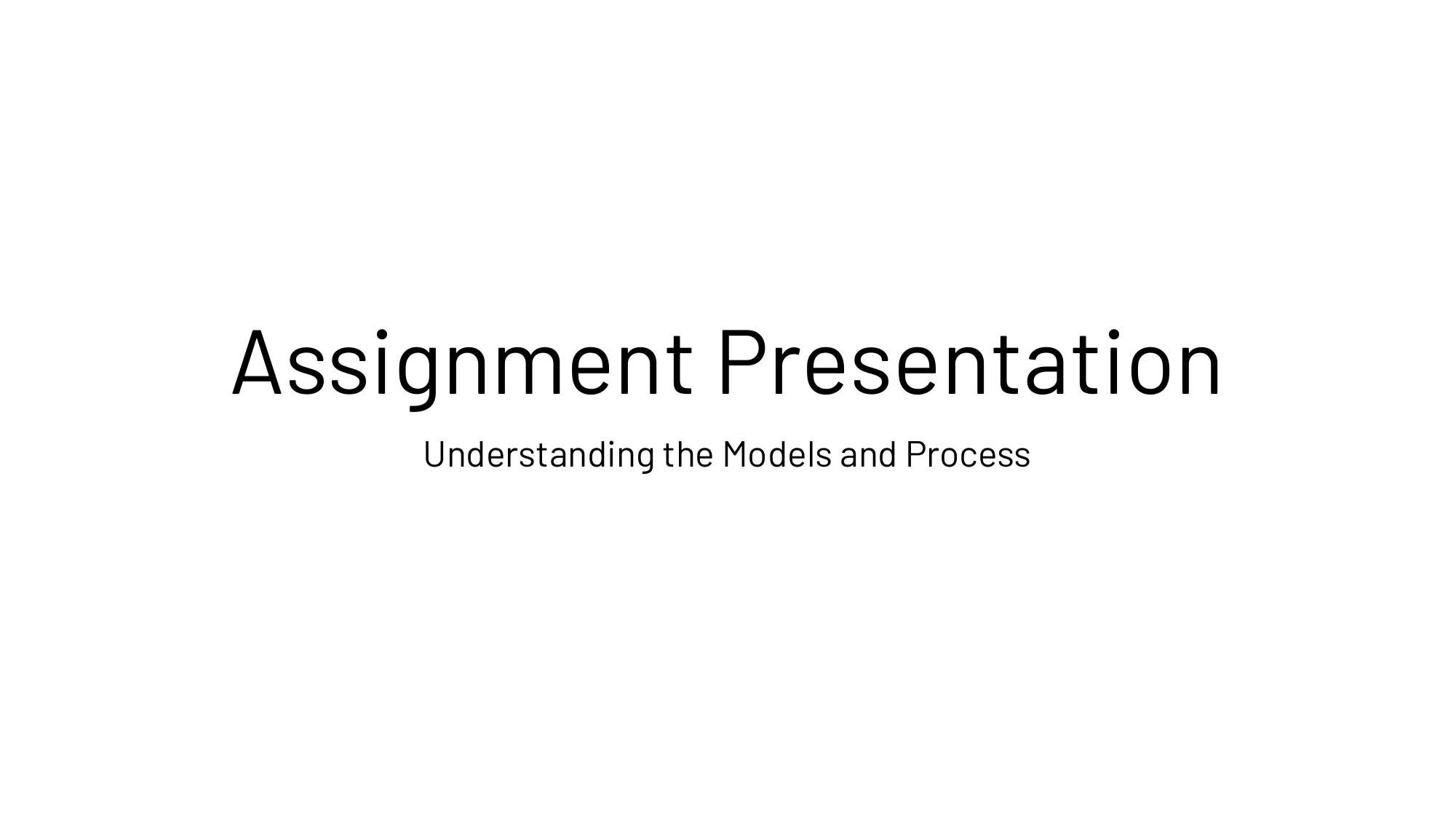

# Assignment Presentation
Understanding the Models and Process